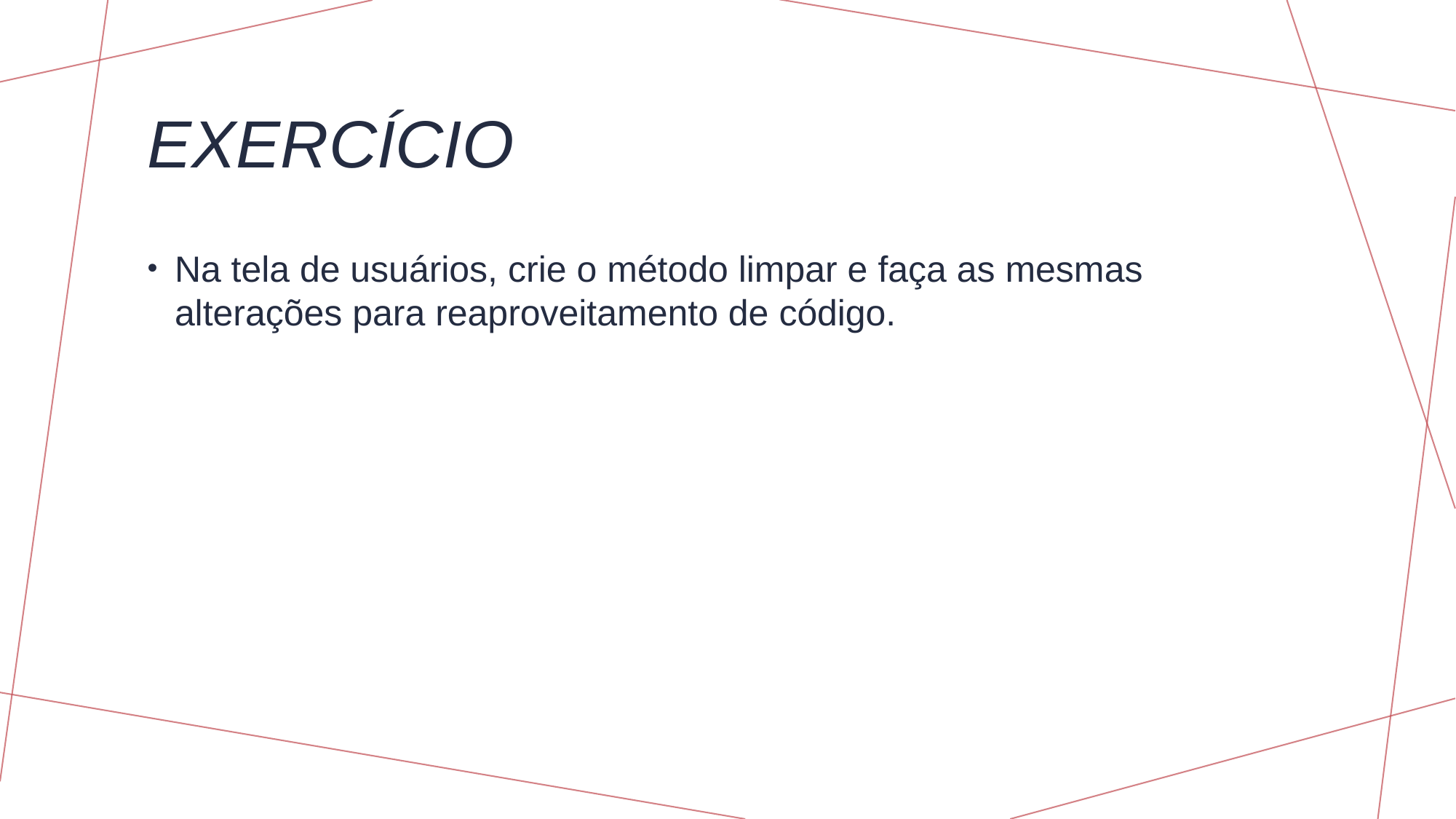

# Exercício
Na tela de usuários, crie o método limpar e faça as mesmas alterações para reaproveitamento de código.